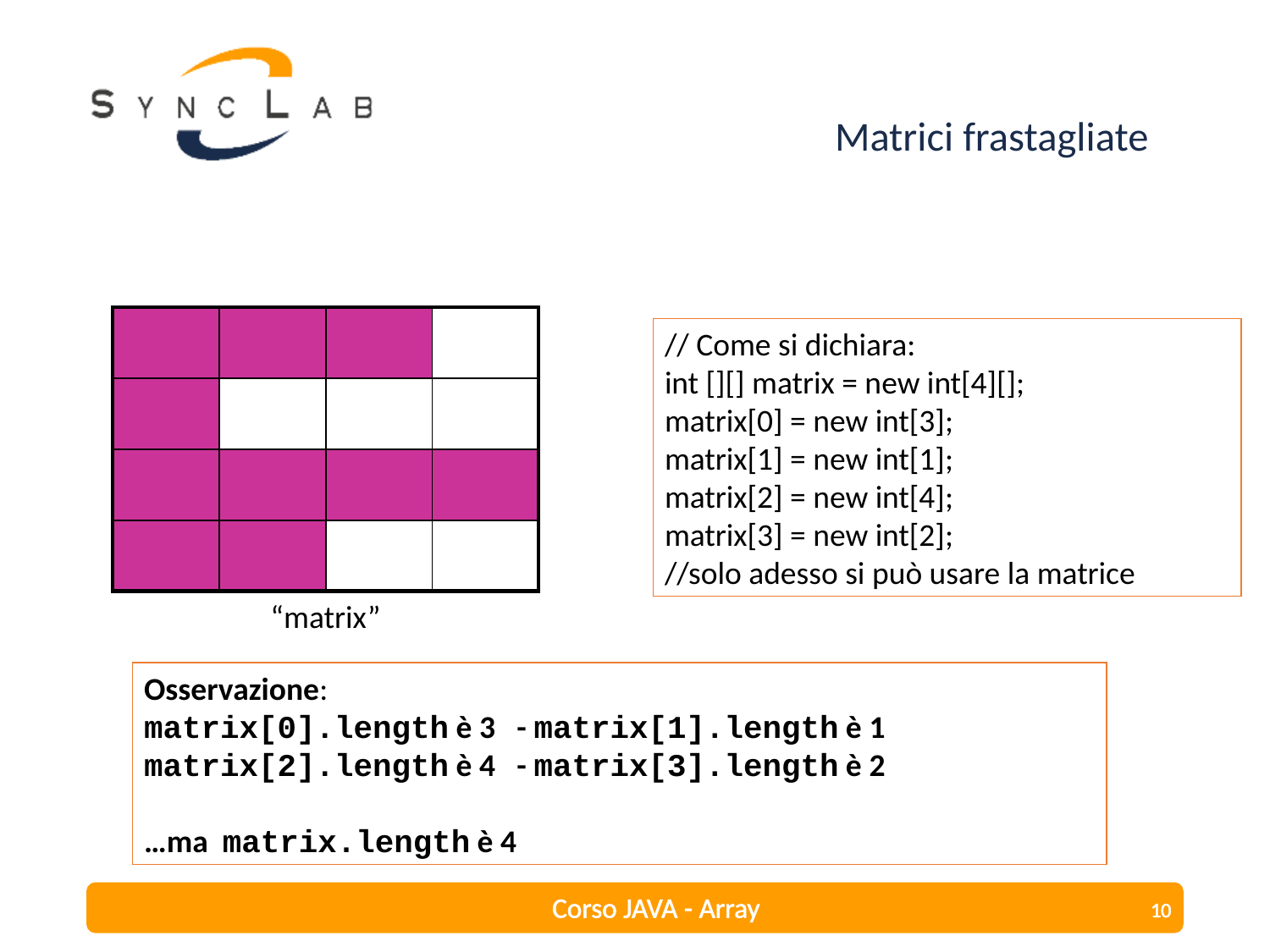

# Matrici frastagliate
|  |  |  |  |
| --- | --- | --- | --- |
|  |  |  |  |
|  |  |  |  |
|  |  |  |  |
// Come si dichiara:
int [][] matrix = new int[4][];
matrix[0] = new int[3];
matrix[1] = new int[1];
matrix[2] = new int[4];
matrix[3] = new int[2];
//solo adesso si può usare la matrice
“matrix”
Osservazione:
matrix[0].length è 3   - matrix[1].length è 1
matrix[2].length è 4   - matrix[3].length è 2

…ma  matrix.length è 4
10
Corso JAVA - Array